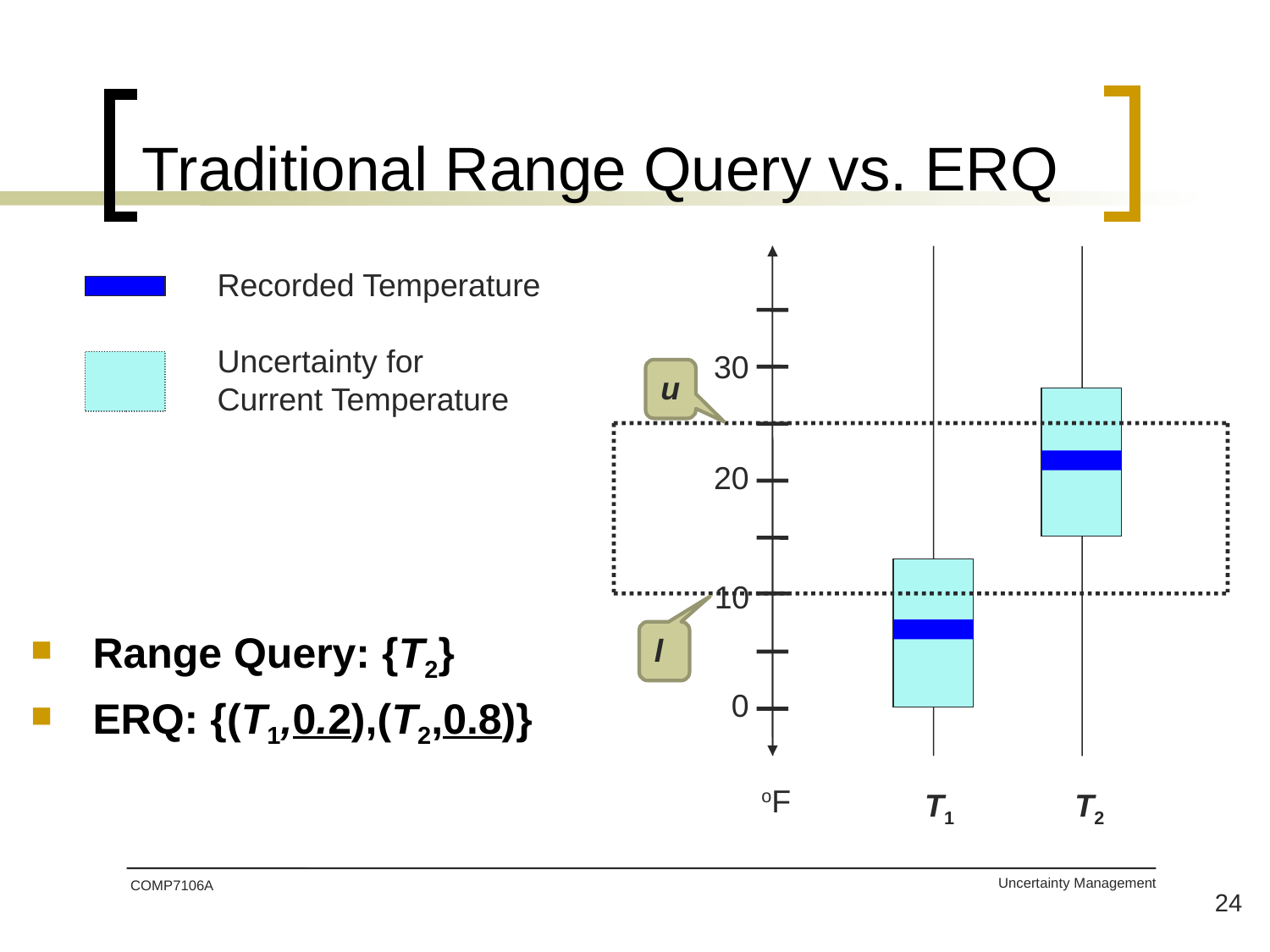

# Traditional Range Query vs. ERQ

Recorded Temperature

Uncertainty for
Current Temperature
30

u

20

10

Range Query: {T2}
ERQ: {(T1,0.2),(T2,0.8)}

l

0

oF
T1
T2
COMP7106A
24